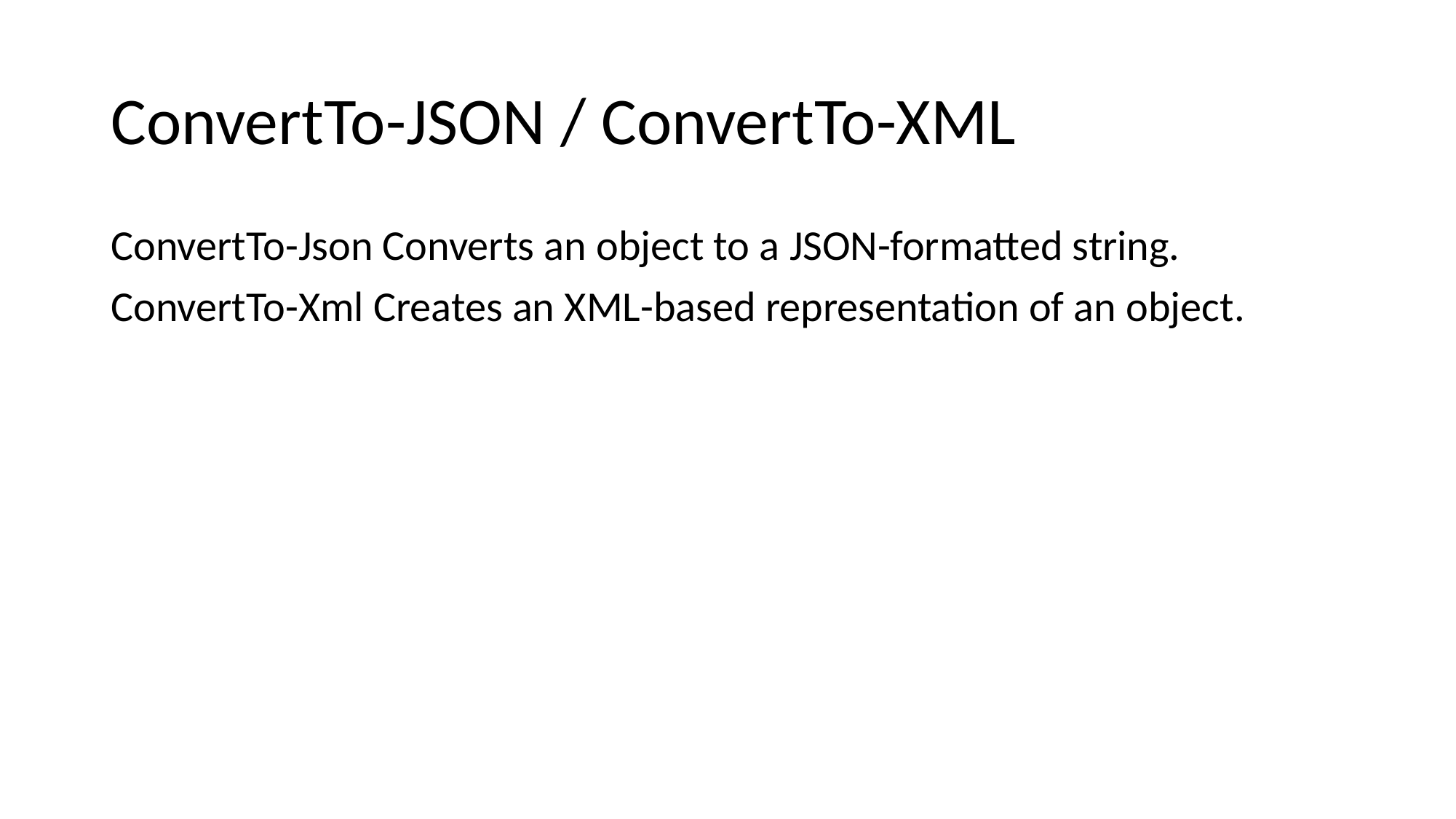

# ConvertTo-JSON / ConvertTo-XML
ConvertTo-Json Converts an object to a JSON-formatted string.
ConvertTo-Xml Creates an XML-based representation of an object.